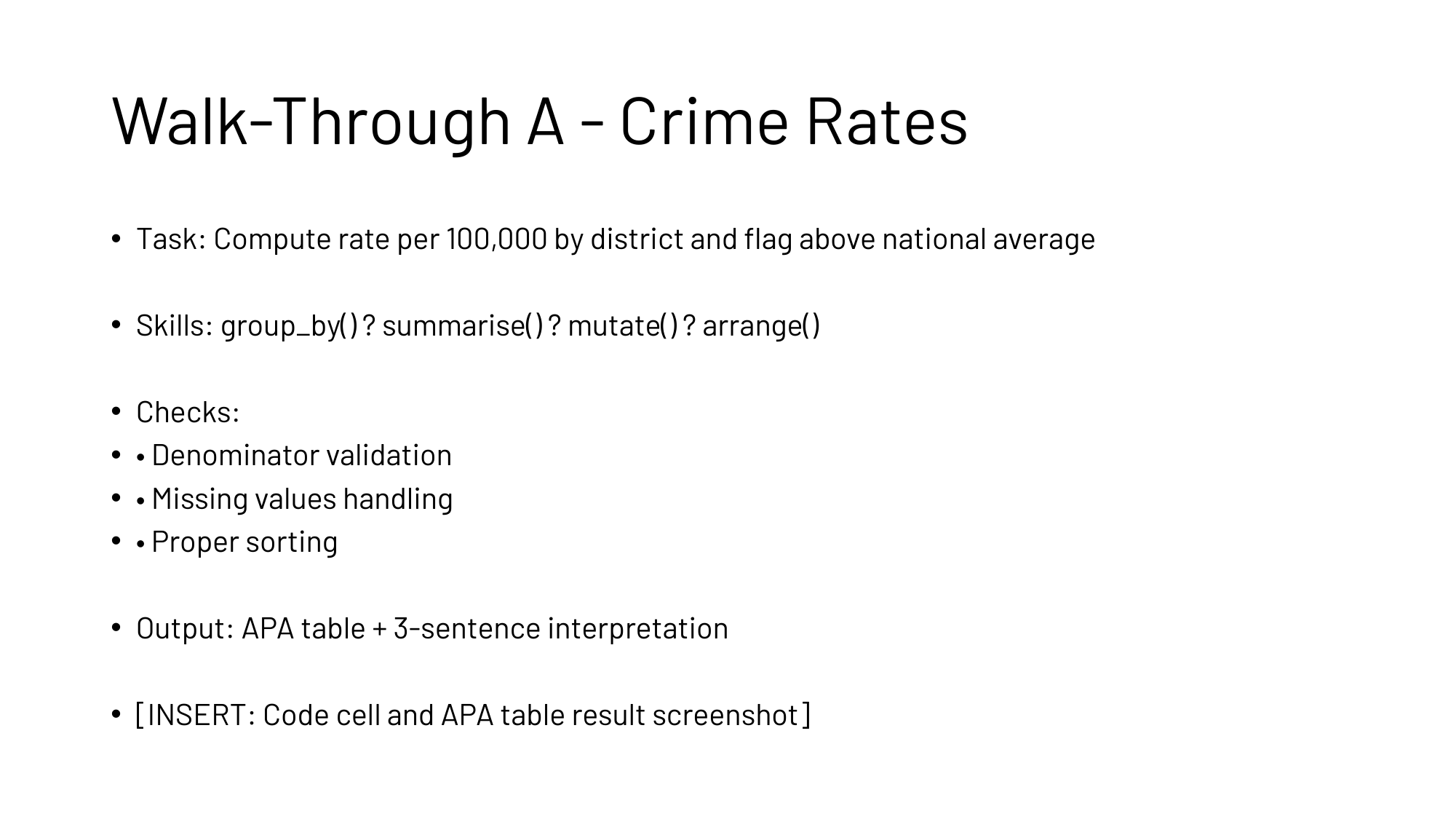

# Walk-Through A - Crime Rates
Task: Compute rate per 100,000 by district and flag above national average

Skills: group_by() ? summarise() ? mutate() ? arrange()

Checks:
• Denominator validation
• Missing values handling
• Proper sorting

Output: APA table + 3-sentence interpretation

[INSERT: Code cell and APA table result screenshot]